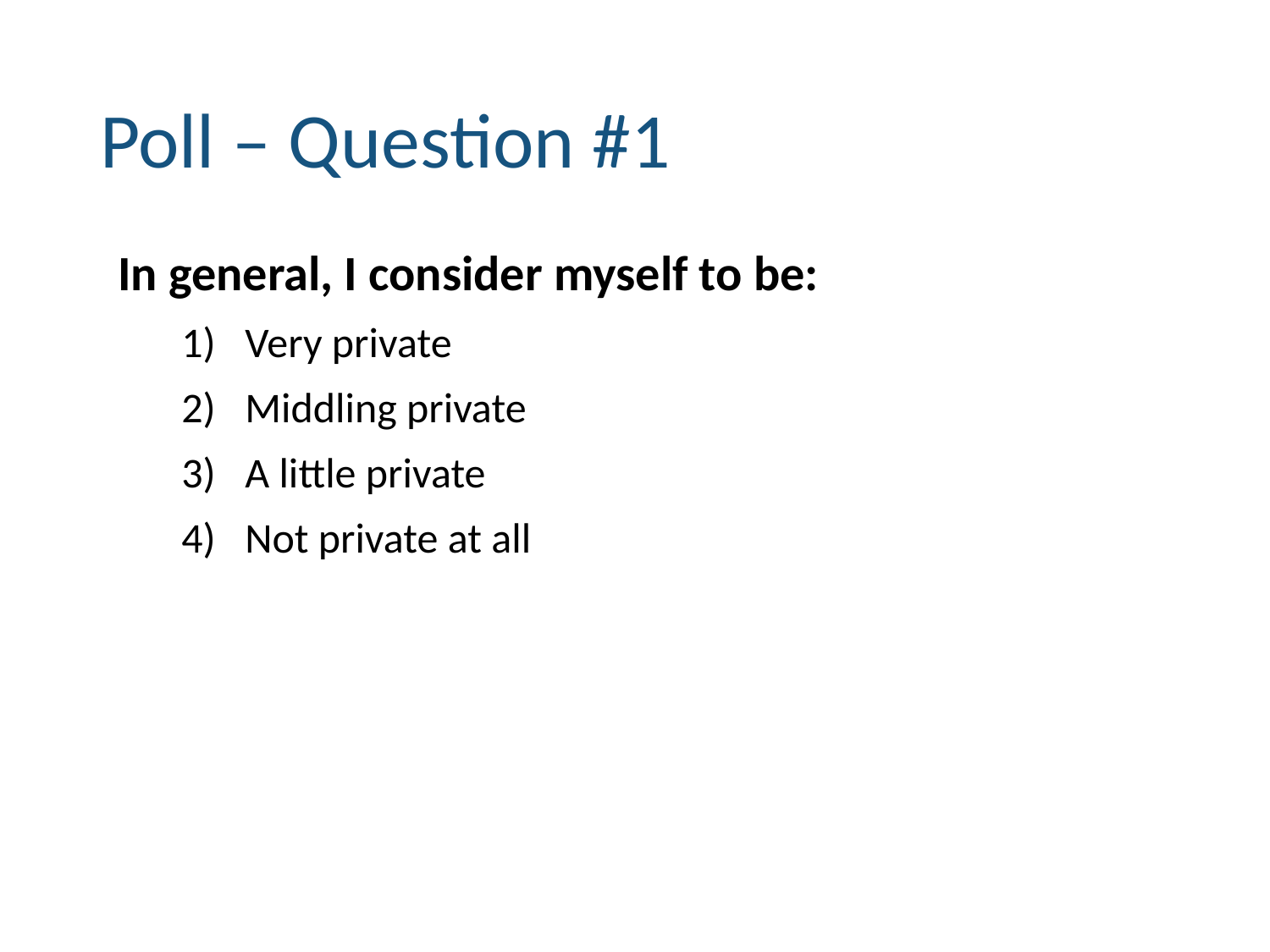

# Poll – Question #1
In general, I consider myself to be:
Very private
Middling private
A little private
Not private at all